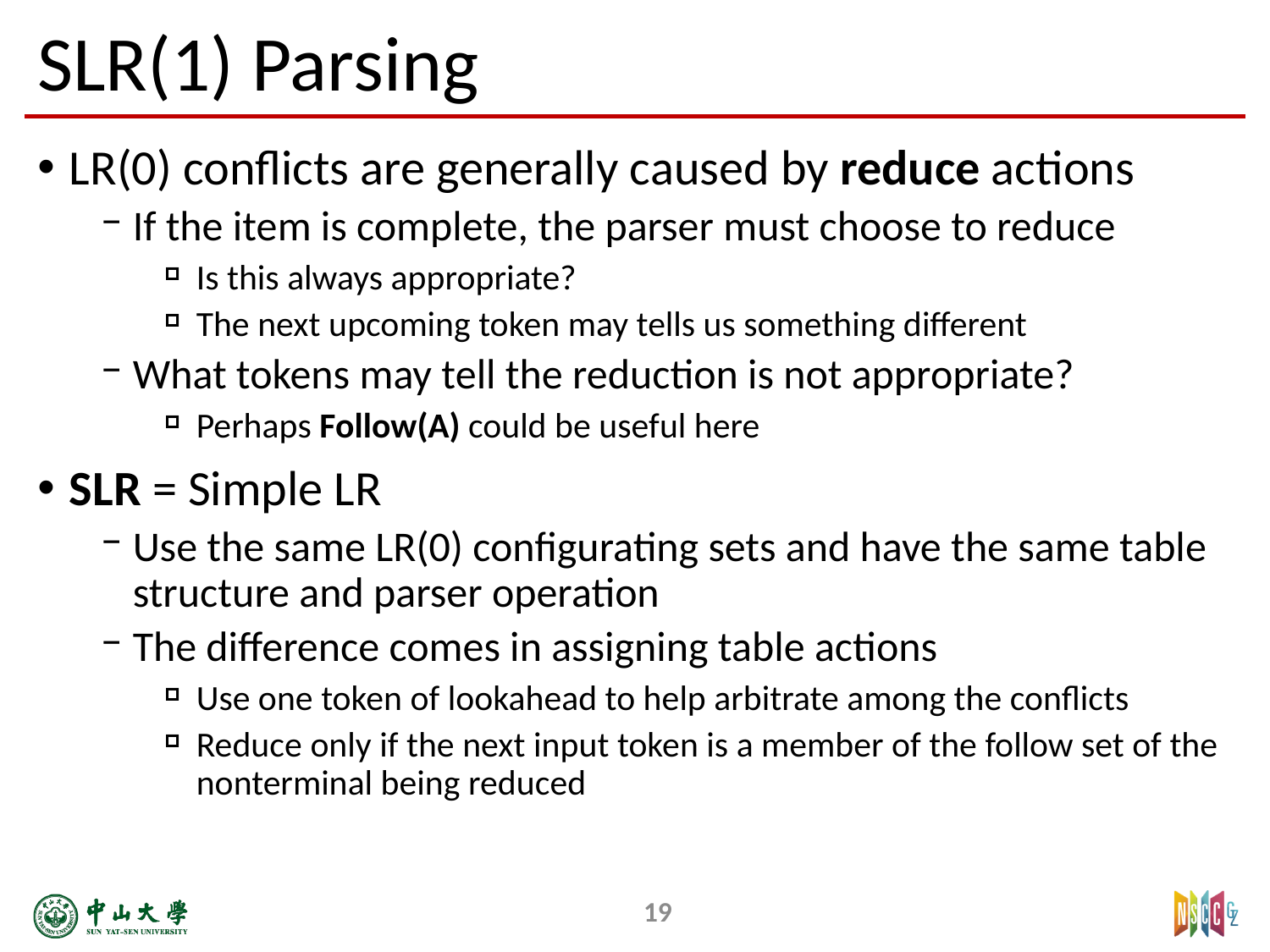

# SLR(1) Parsing
LR(0) conflicts are generally caused by reduce actions
If the item is complete, the parser must choose to reduce
Is this always appropriate?
The next upcoming token may tells us something different
What tokens may tell the reduction is not appropriate?
Perhaps Follow(A) could be useful here
SLR = Simple LR
Use the same LR(0) configurating sets and have the same table structure and parser operation
The difference comes in assigning table actions
Use one token of lookahead to help arbitrate among the conflicts
Reduce only if the next input token is a member of the follow set of the non­terminal being reduced
19